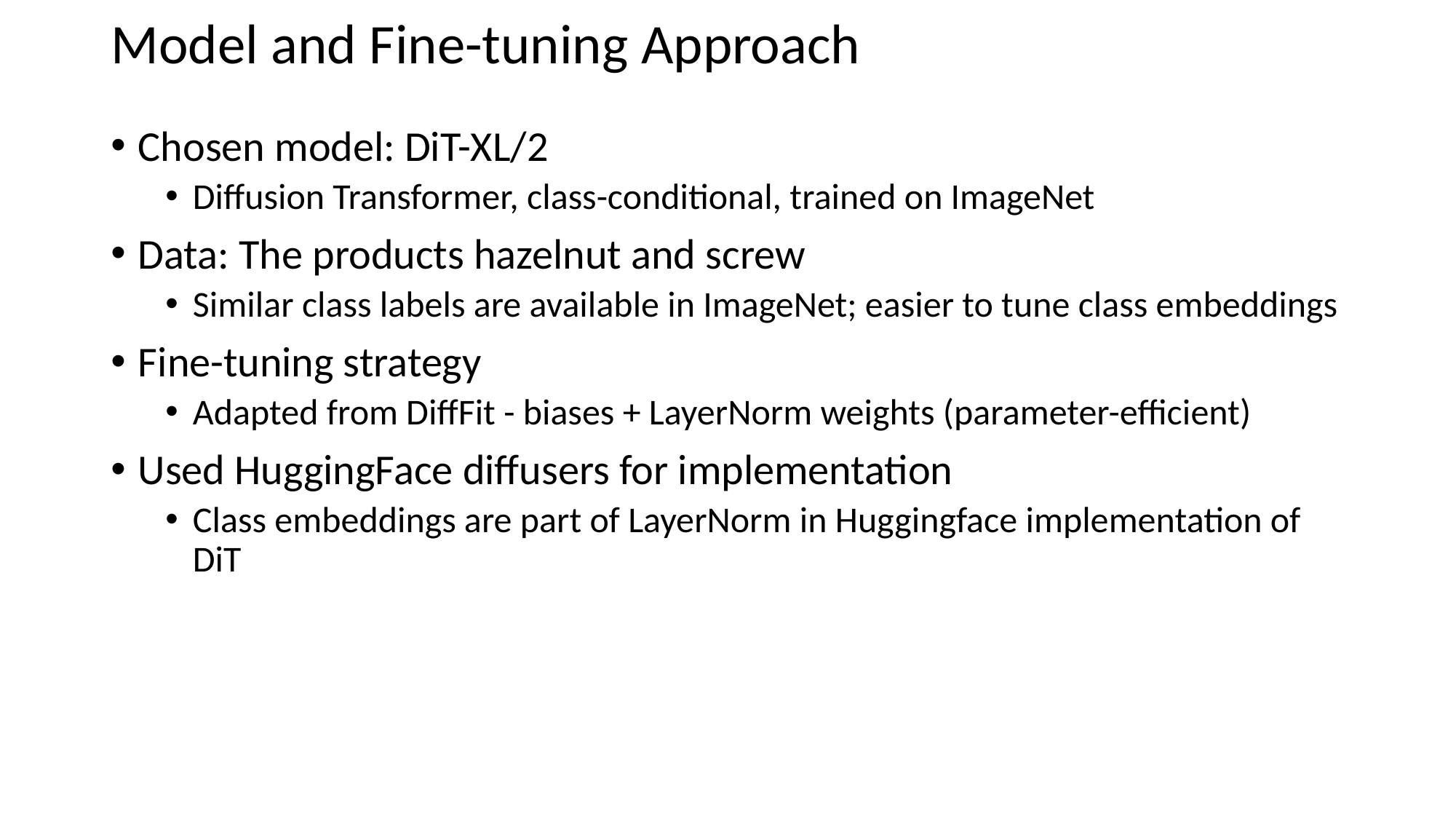

# Model and Fine-tuning Approach
Chosen model: DiT-XL/2
Diffusion Transformer, class-conditional, trained on ImageNet
Data: The products hazelnut and screw
Similar class labels are available in ImageNet; easier to tune class embeddings
Fine-tuning strategy
Adapted from DiffFit - biases + LayerNorm weights (parameter-efficient)
Used HuggingFace diffusers for implementation
Class embeddings are part of LayerNorm in Huggingface implementation of DiT